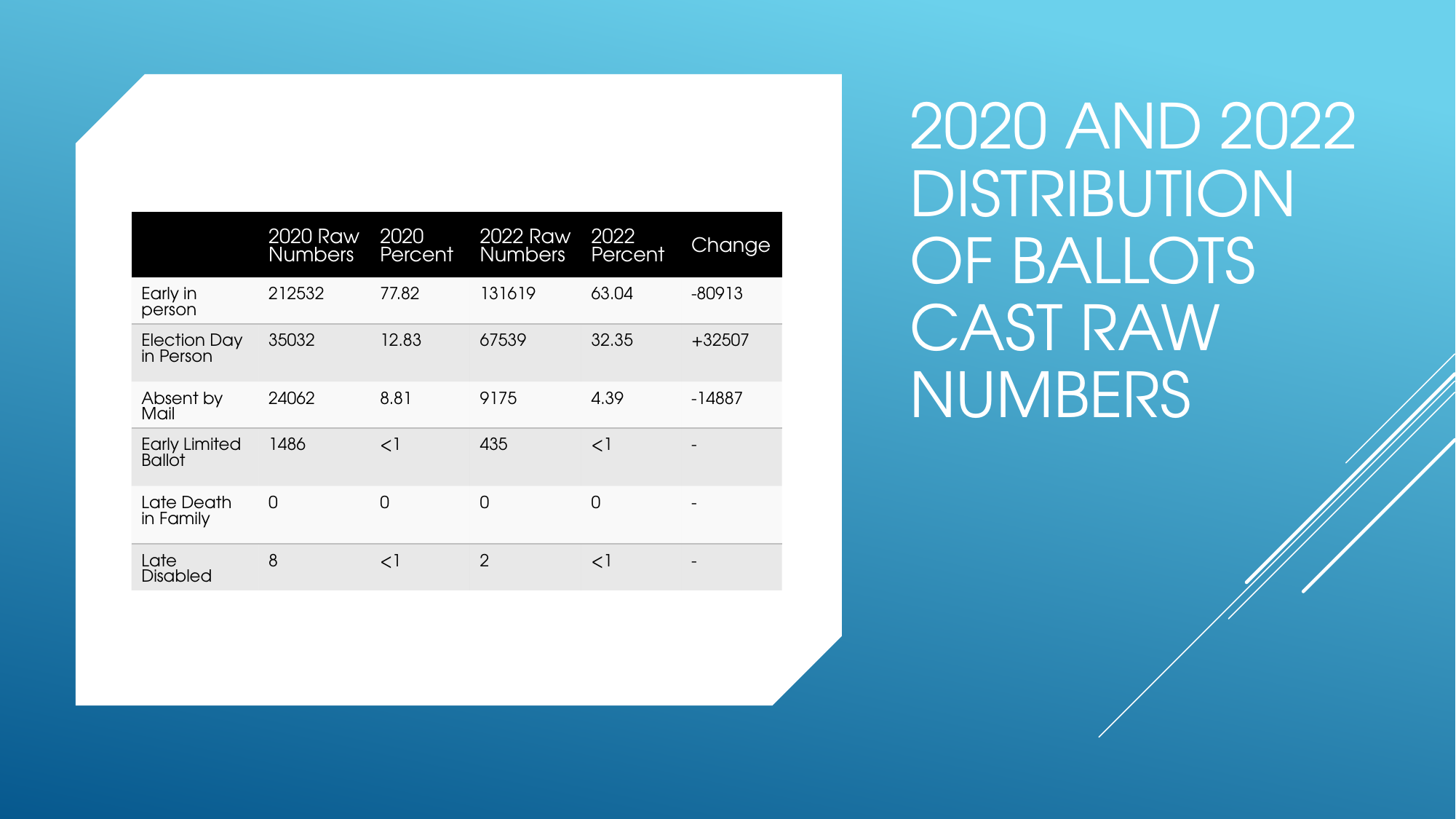

# 2020 and 2022 Distribution of Ballots Cast Raw Numbers
|  | 2020 Raw Numbers | 2020 Percent | 2022 Raw Numbers | 2022 Percent | Change |
| --- | --- | --- | --- | --- | --- |
| Early in person | 212532 | 77.82 | 131619 | 63.04 | -80913 |
| Election Day in Person | 35032 | 12.83 | 67539 | 32.35 | +32507 |
| Absent by Mail | 24062 | 8.81 | 9175 | 4.39 | -14887 |
| Early Limited Ballot | 1486 | <1 | 435 | <1 | - |
| Late Death in Family | 0 | 0 | 0 | 0 | - |
| Late Disabled | 8 | <1 | 2 | <1 | - |